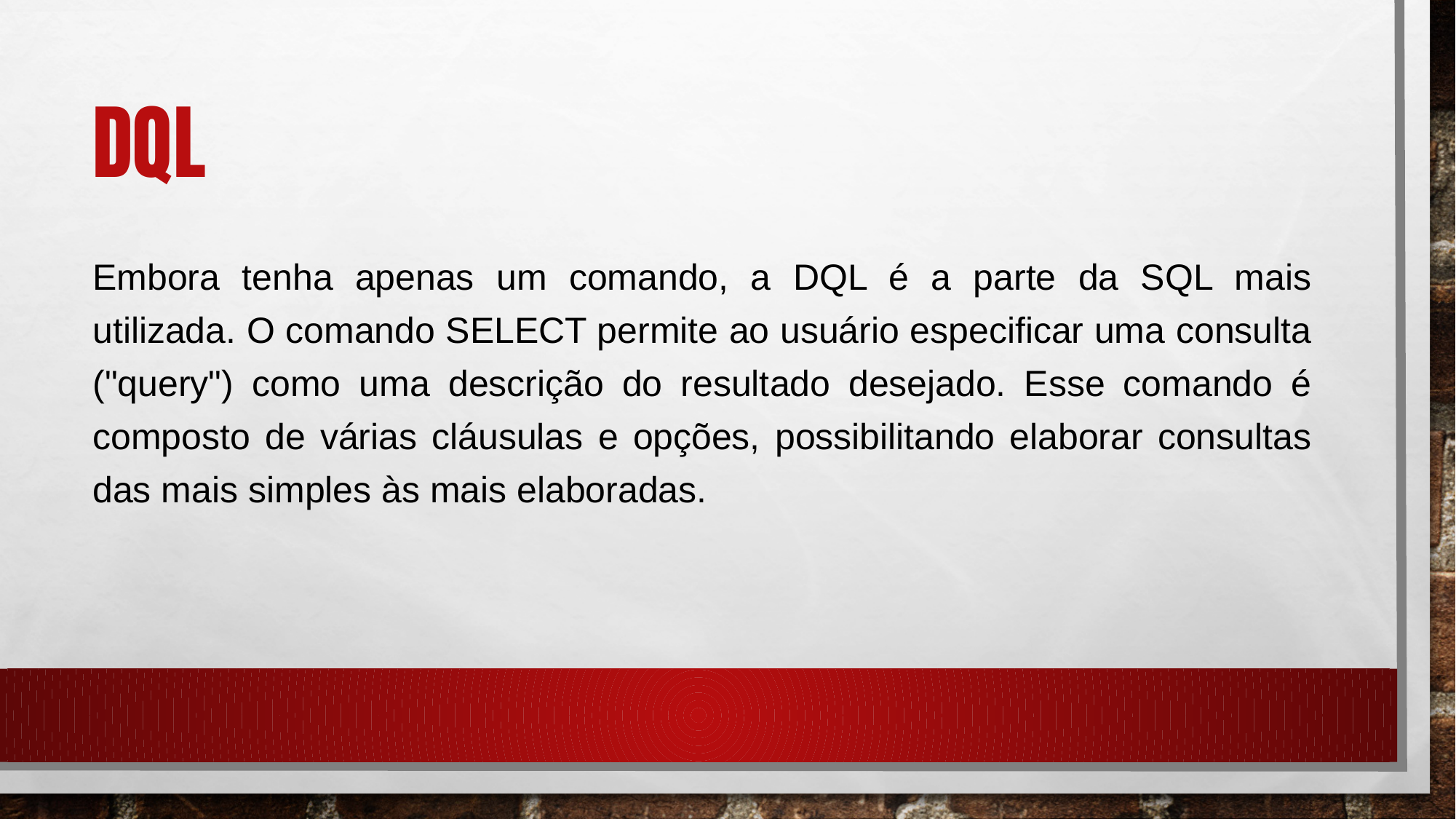

# dQl
Embora tenha apenas um comando, a DQL é a parte da SQL mais utilizada. O comando SELECT permite ao usuário especificar uma consulta ("query") como uma descrição do resultado desejado. Esse comando é composto de várias cláusulas e opções, possibilitando elaborar consultas das mais simples às mais elaboradas.